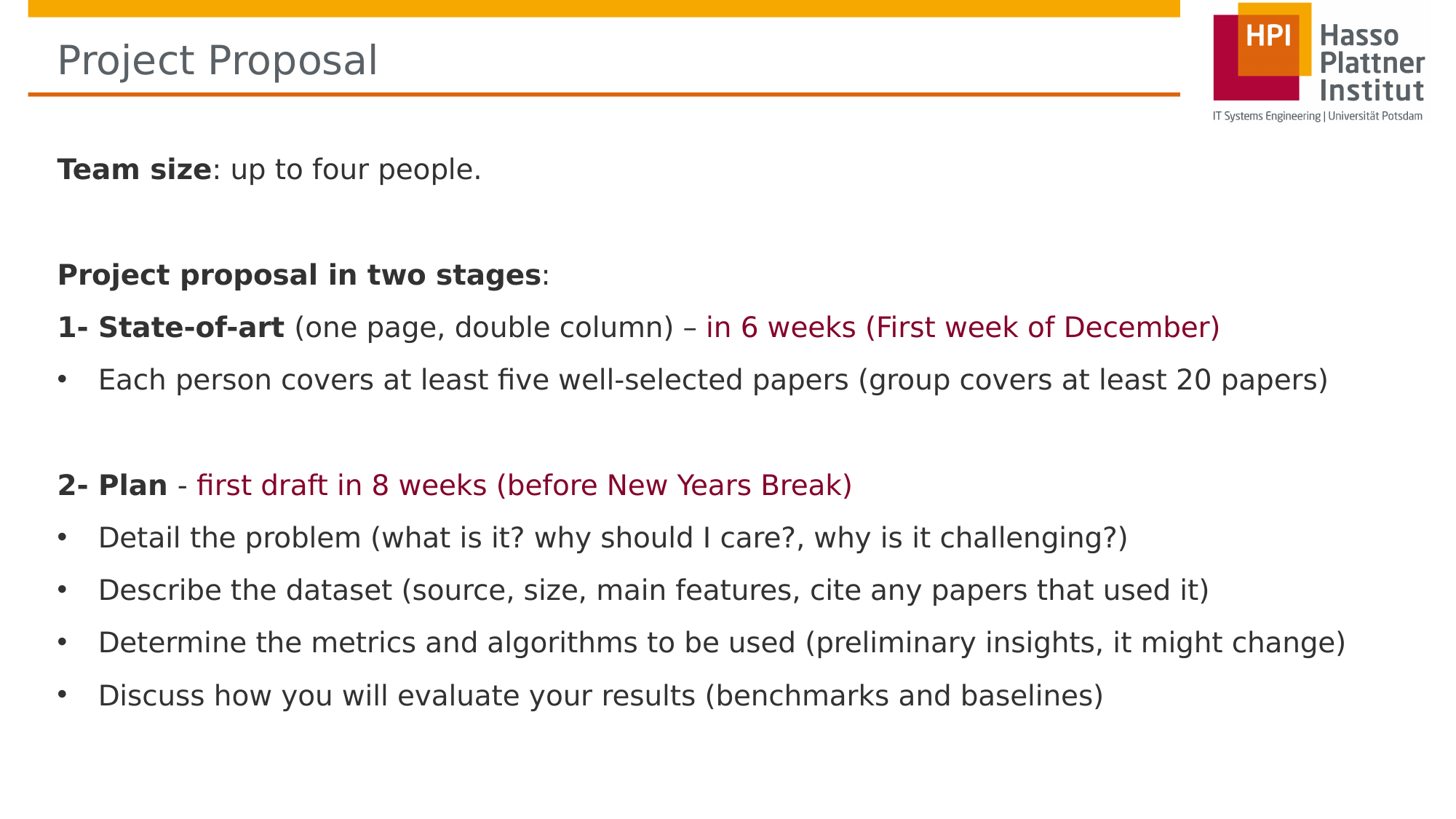

# Project Proposal
Team size: up to four people.

Project proposal in two stages:
1- State-of-art (one page, double column) – in 6 weeks (First week of December)
Each person covers at least five well-selected papers (group covers at least 20 papers)

2- Plan - first draft in 8 weeks (before New Years Break)
Detail the problem (what is it? why should I care?, why is it challenging?)
Describe the dataset (source, size, main features, cite any papers that used it)
Determine the metrics and algorithms to be used (preliminary insights, it might change)
Discuss how you will evaluate your results (benchmarks and baselines)